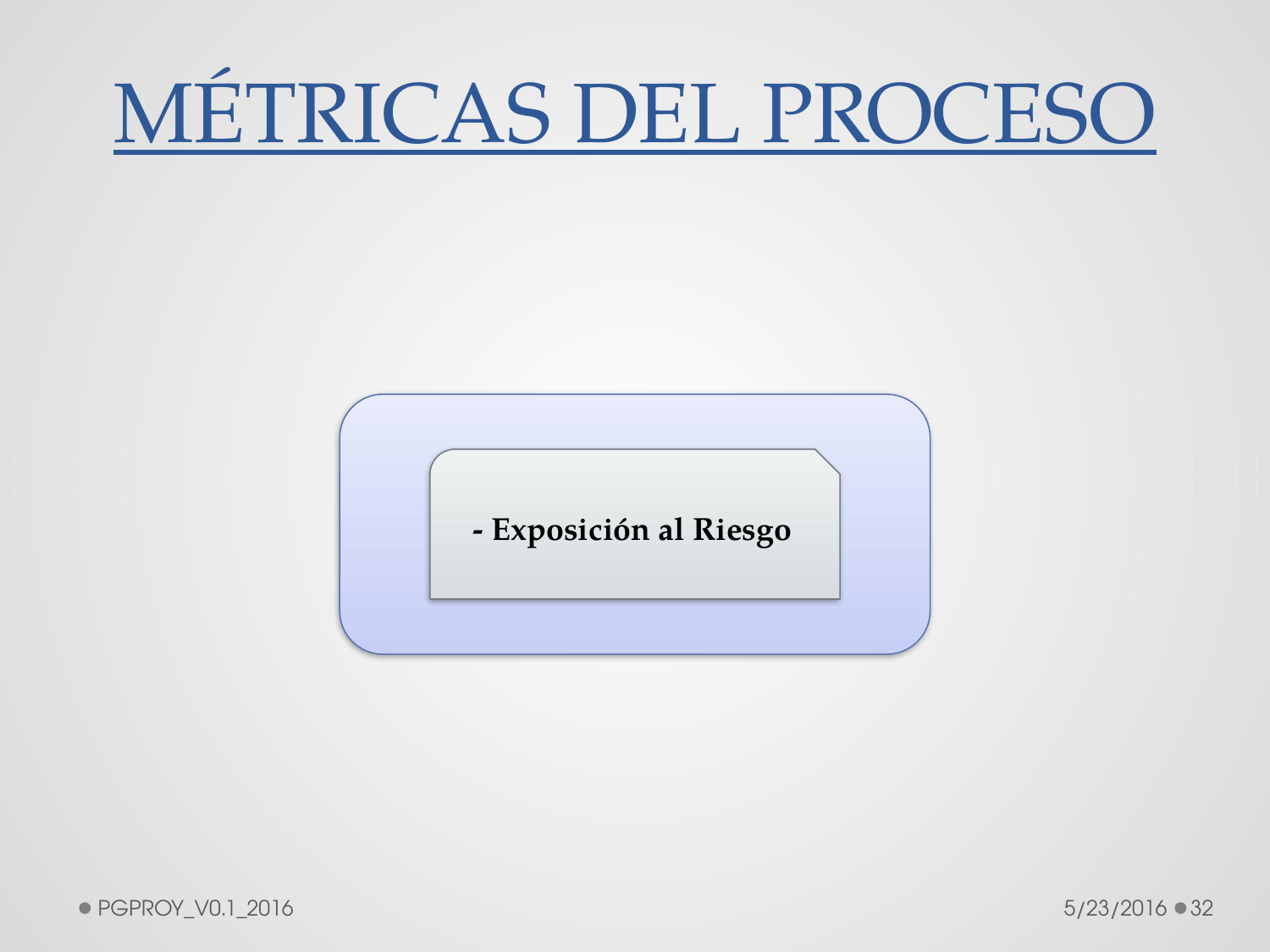

# MÉTRICAS DEL PROCESO

- Exposición al Riesgo
PGPROY_V0.1_2016
5/23/2016
32